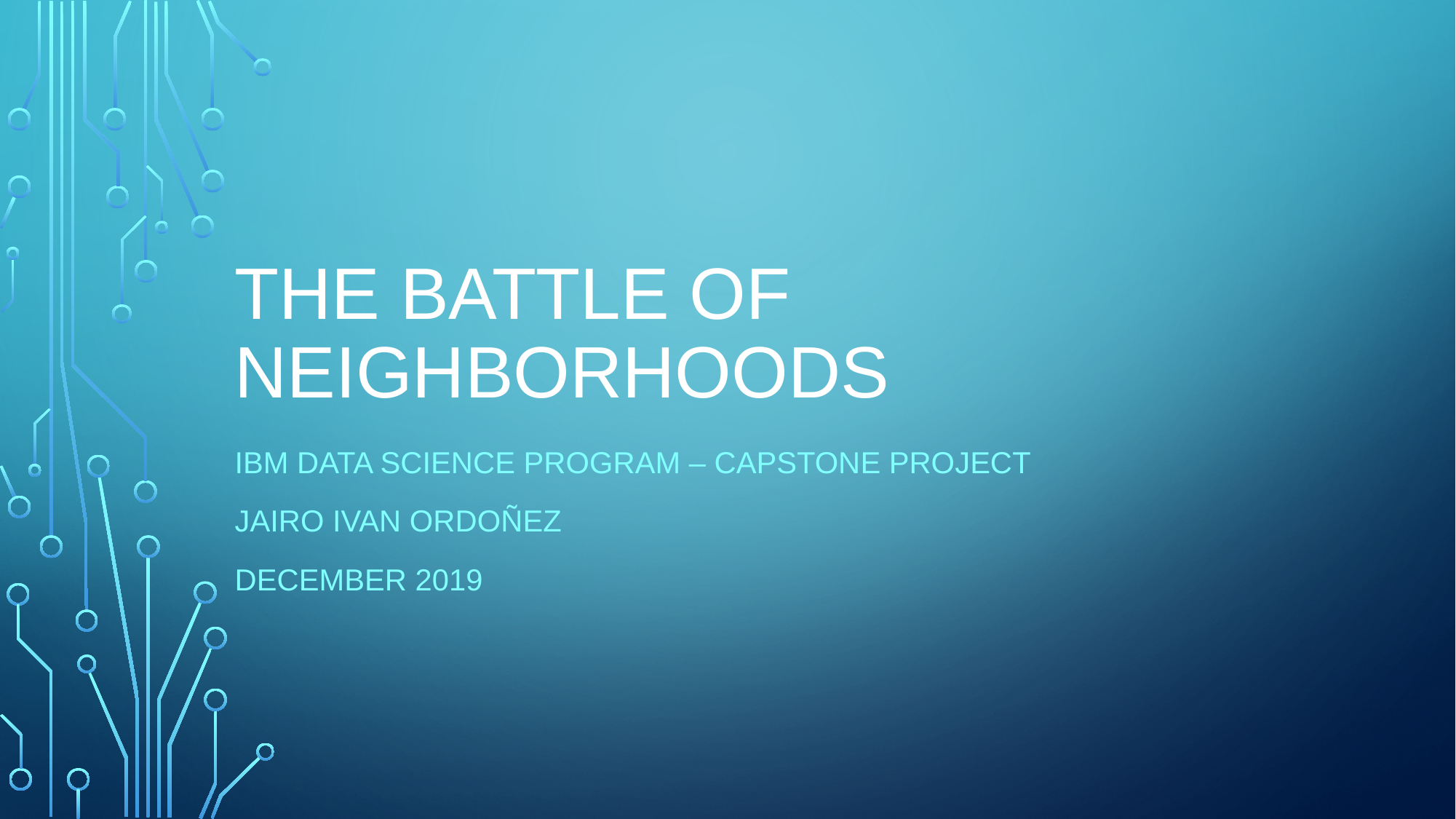

# THE BATTLE OF NEIGHBORHOODS
IBM Data Science Program – Capstone Project
Jairo Ivan Ordoñez
December 2019